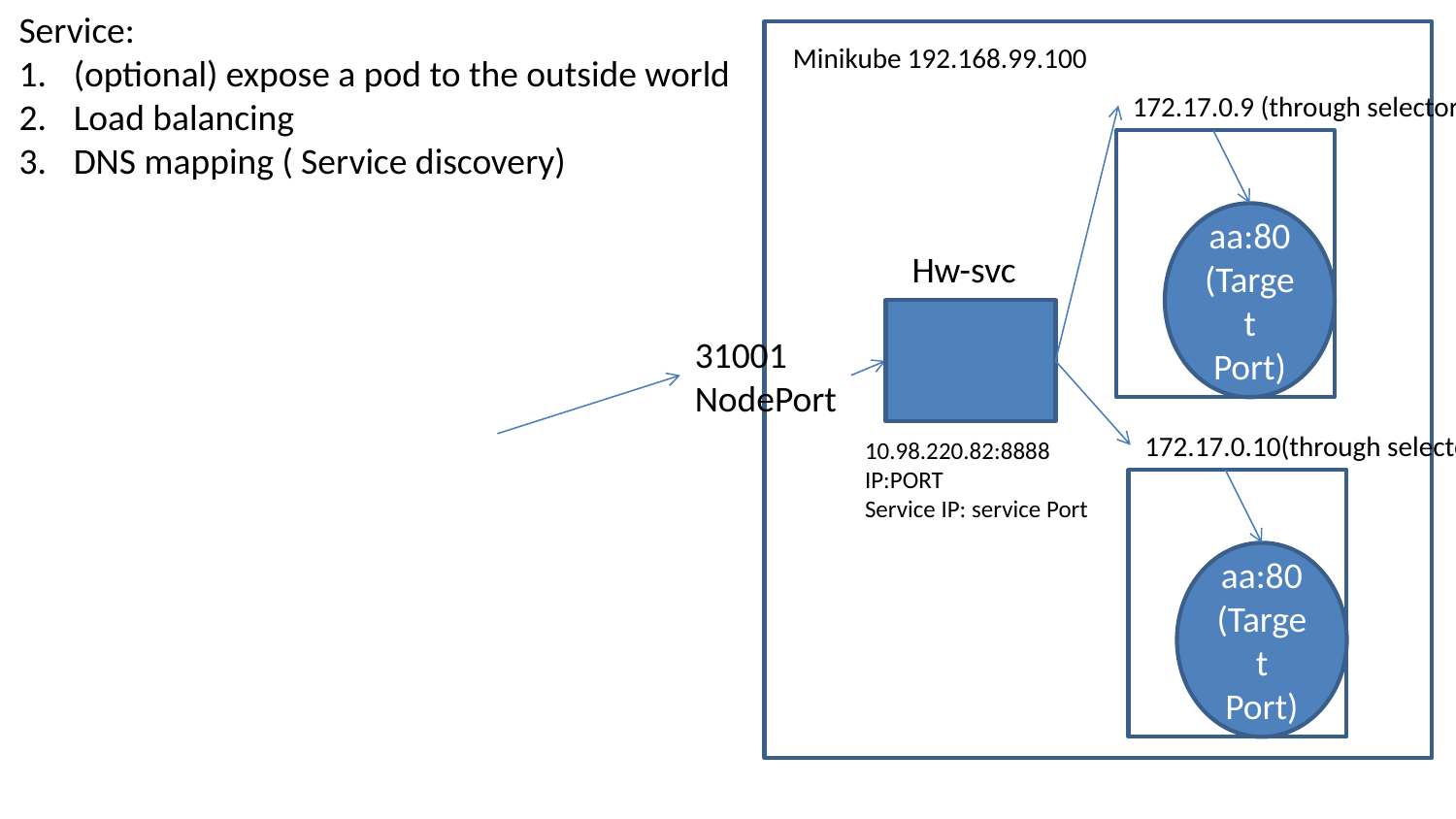

Service:
(optional) expose a pod to the outside world
Load balancing
DNS mapping ( Service discovery)

Minikube 192.168.99.100
172.17.0.9 (through selector)

aa:80(Target Port)
Hw-svc

31001
NodePort
172.17.0.10(through selector
10.98.220.82:8888
IP:PORT
Service IP: service Port

aa:80(Target Port)